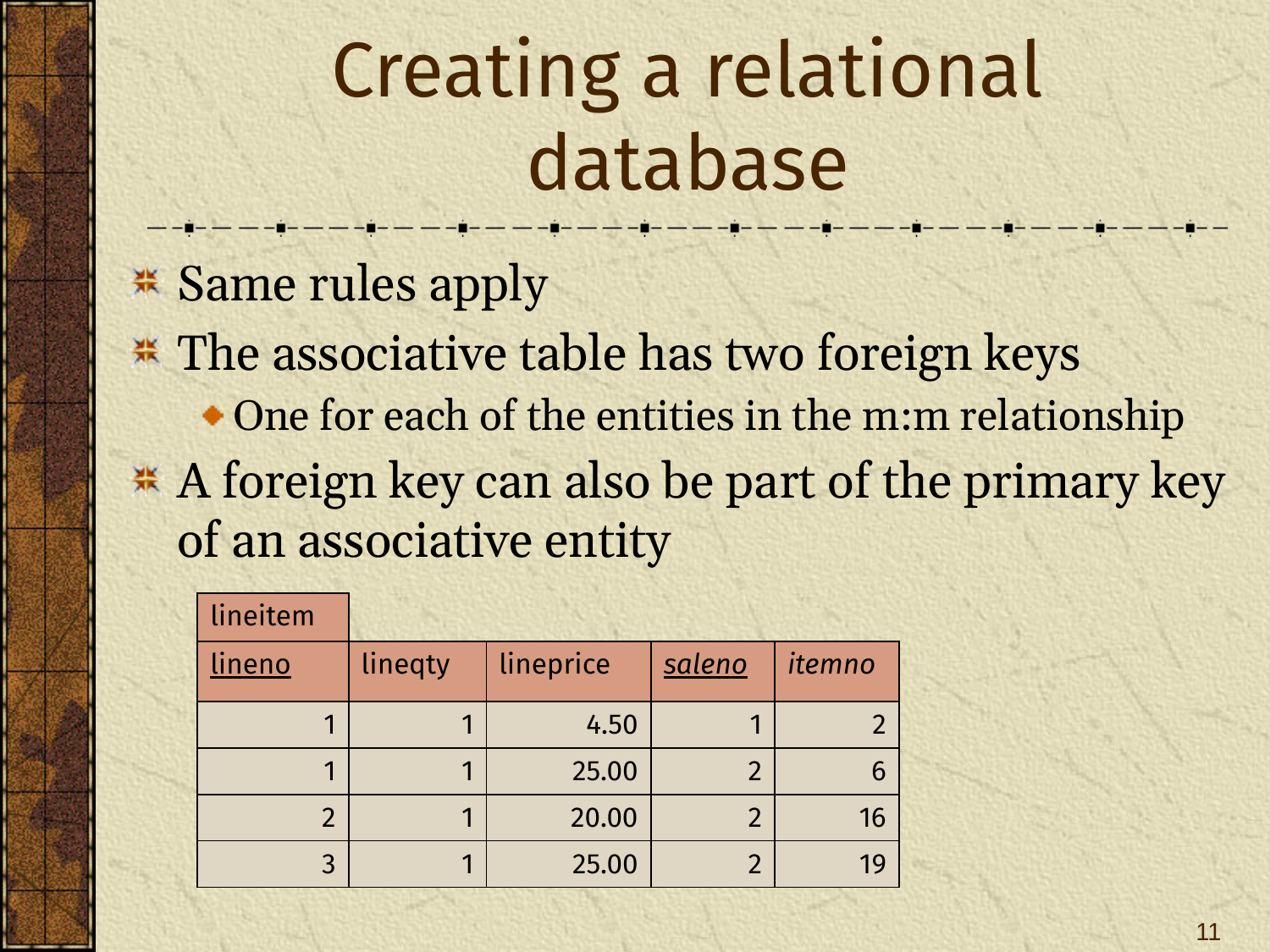

# Creating a relational database
Same rules apply
The associative table has two foreign keys
One for each of the entities in the m:m relationship
A foreign key can also be part of the primary key of an associative entity
| lineitem |  |  |  |  |
| --- | --- | --- | --- | --- |
| lineno | lineqty | lineprice | saleno | itemno |
| 1 | 1 | 4.50 | 1 | 2 |
| 1 | 1 | 25.00 | 2 | 6 |
| 2 | 1 | 20.00 | 2 | 16 |
| 3 | 1 | 25.00 | 2 | 19 |
11